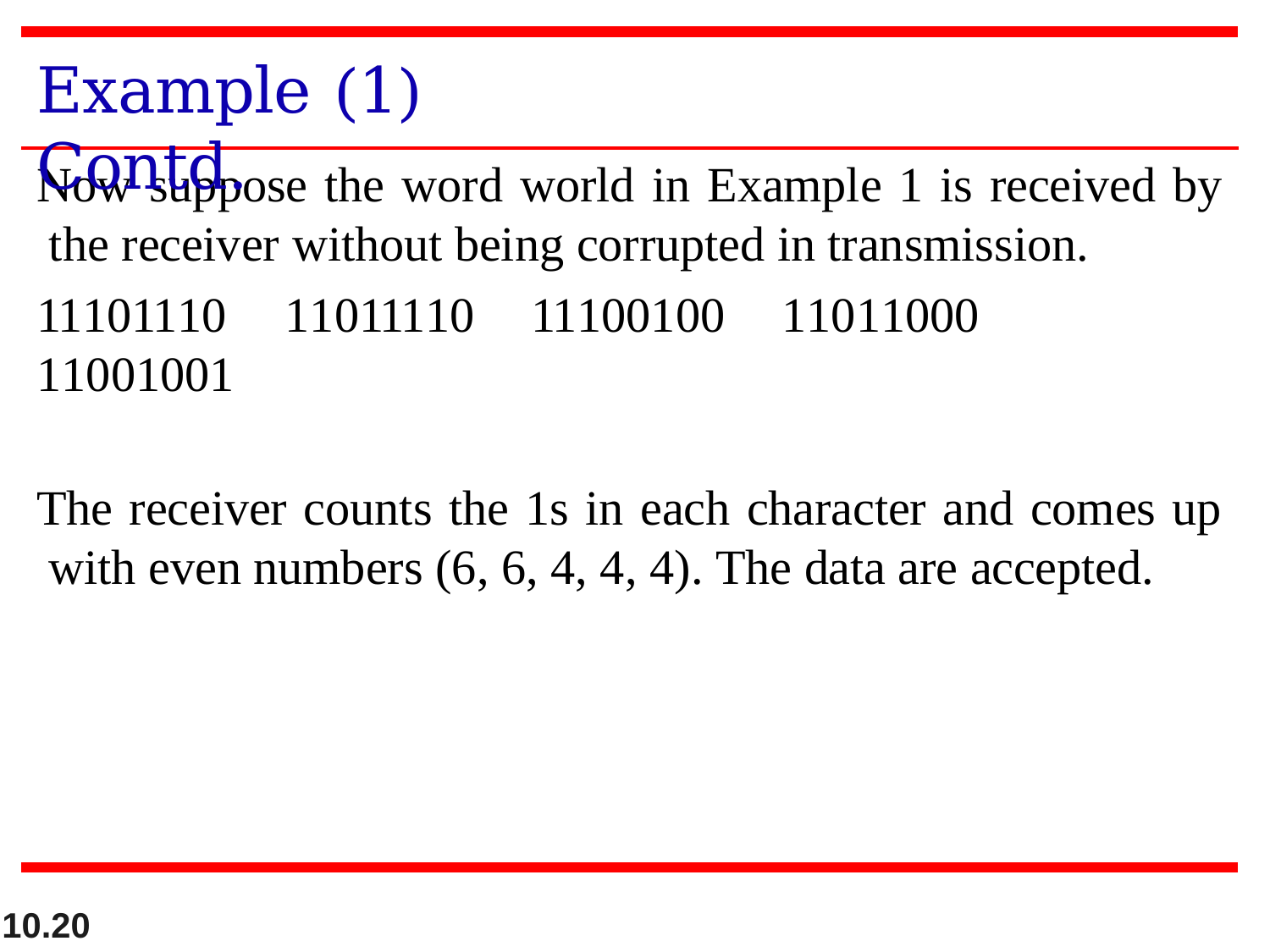

# Example (1) Contd.

Now suppose the word world in Example 1 is received by  the receiver without being corrupted in transmission.
11101110	11011110	11100100	11011000	11001001

The receiver counts the 1s in each character and comes up  with even numbers (6, 6, 4, 4, 4). The data are accepted.

10.20